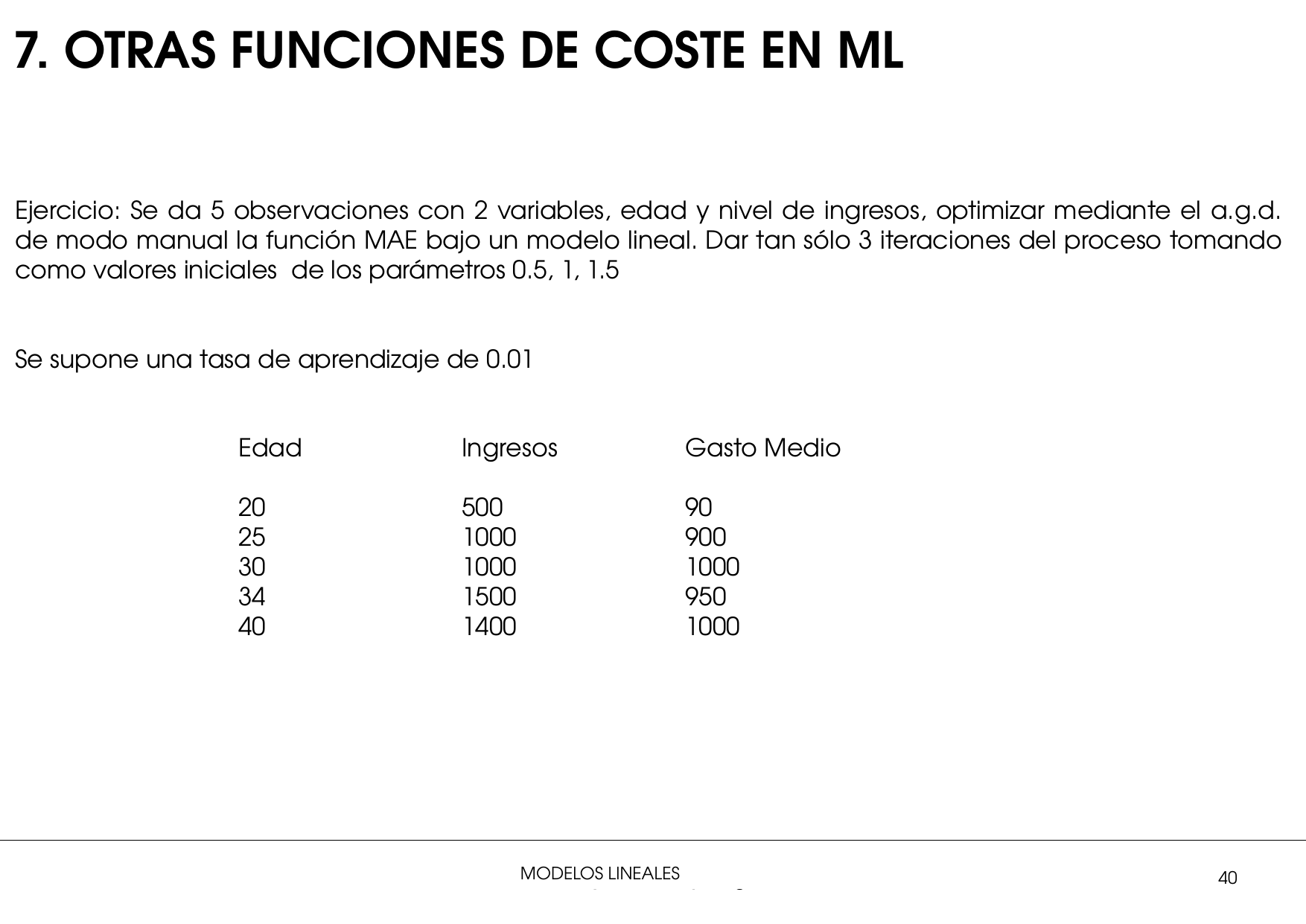

7. OTRAS FUNCIONES DE COSTE EN ML
Ejercicio: Se da 5 observaciones con 2 variables, edad y nivel de ingresos, optimizar mediante el a.g.d. de modo manual la función MAE bajo un modelo lineal. Dar tan sólo 3 iteraciones del proceso tomando como valores iniciales  de los parámetros 0.5, 1, 1.5

Se supone una tasa de aprendizaje de 0.01

		Edad		Ingresos		Gasto Medio

		20		500		90
		25		1000		900
		30		1000		1000
		34		1500		950
		40		1400		1000

MODELOS LINEALES
40